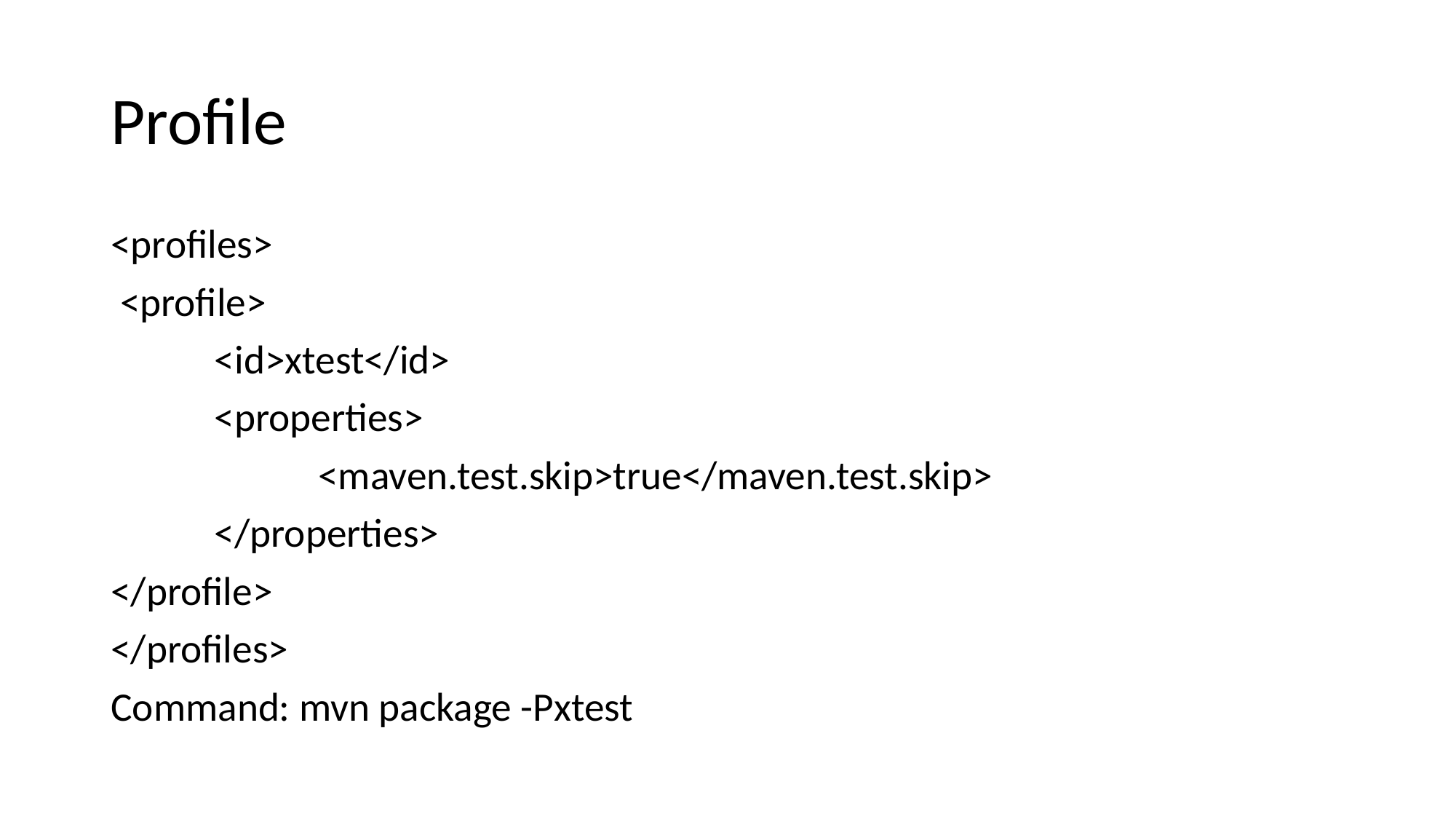

# Profile
<profiles>
 <profile>
	<id>xtest</id>
	<properties>
		<maven.test.skip>true</maven.test.skip>
	</properties>
</profile>
</profiles>
Command: mvn package -Pxtest